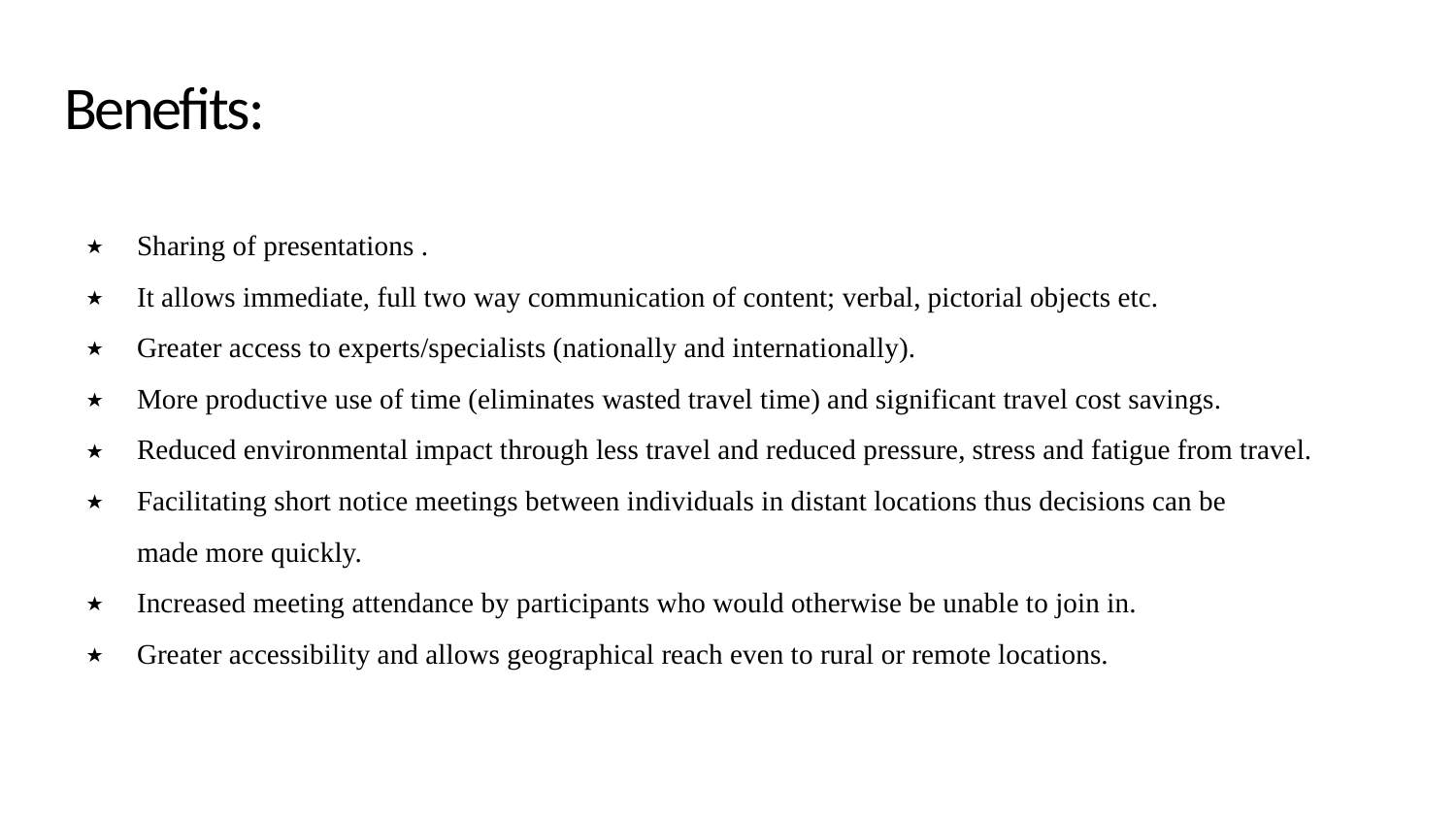

# Benefits:
Sharing of presentations .
It allows immediate, full two way communication of content; verbal, pictorial objects etc.
Greater access to experts/specialists (nationally and internationally).
More productive use of time (eliminates wasted travel time) and significant travel cost savings.
Reduced environmental impact through less travel and reduced pressure, stress and fatigue from travel.
Facilitating short notice meetings between individuals in distant locations thus decisions can be
made more quickly.
Increased meeting attendance by participants who would otherwise be unable to join in.
Greater accessibility and allows geographical reach even to rural or remote locations.